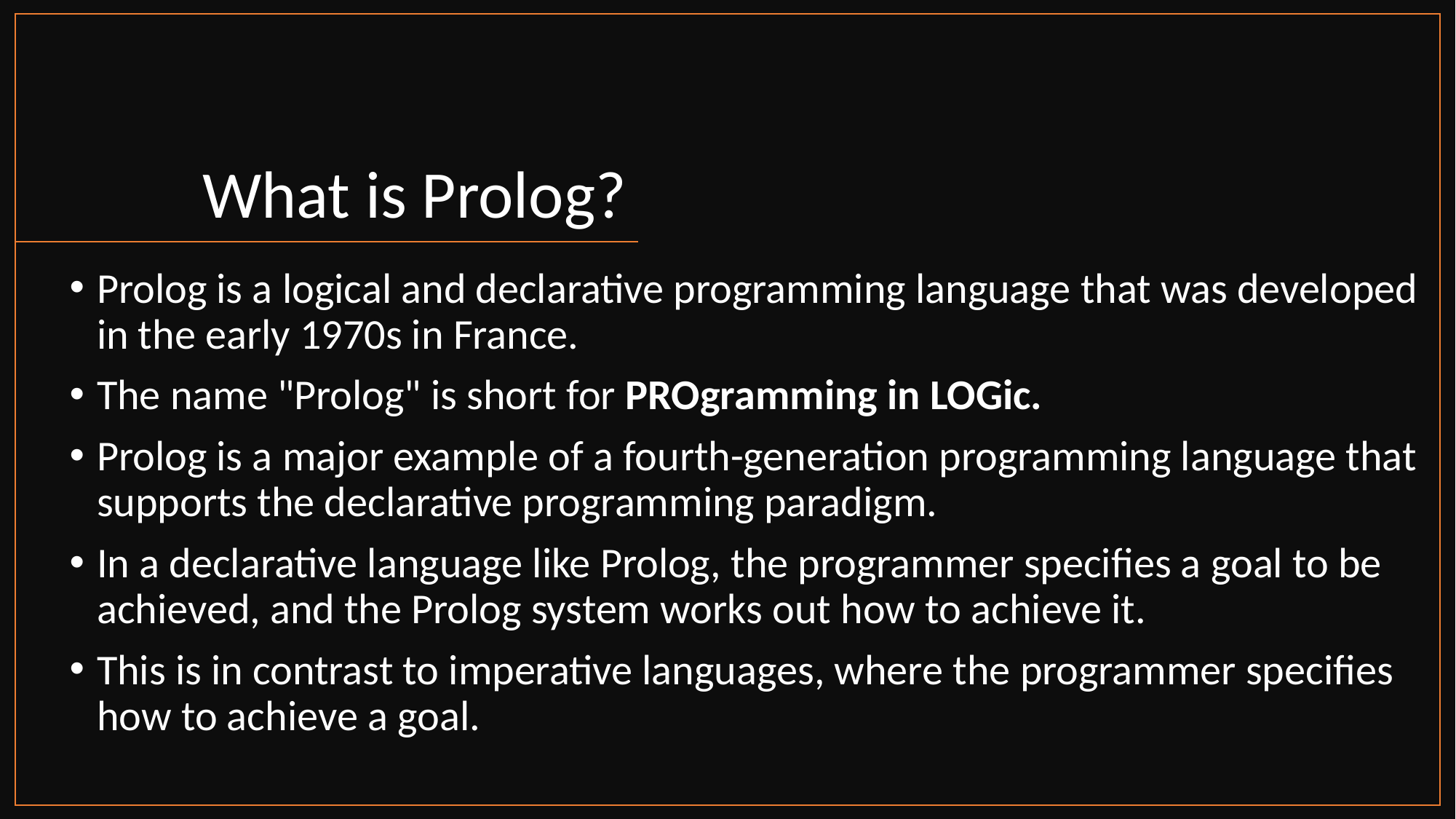

# What is Prolog?
Prolog is a logical and declarative programming language that was developed in the early 1970s in France.
The name "Prolog" is short for PROgramming in LOGic.
Prolog is a major example of a fourth-generation programming language that supports the declarative programming paradigm.
In a declarative language like Prolog, the programmer specifies a goal to be achieved, and the Prolog system works out how to achieve it.
This is in contrast to imperative languages, where the programmer specifies how to achieve a goal.